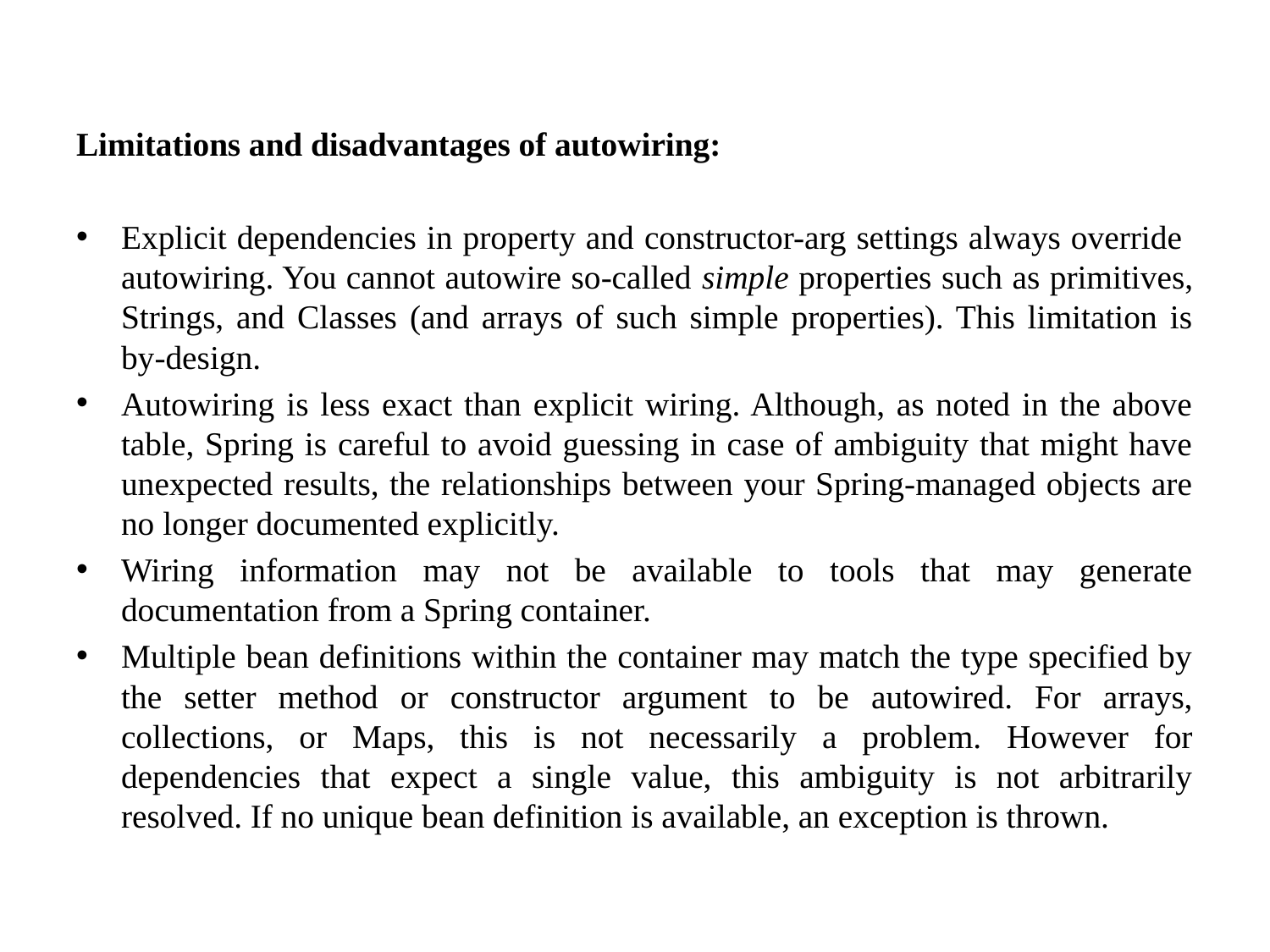

Limitations and disadvantages of autowiring:

Explicit dependencies in property and constructor-arg settings always override  autowiring. You cannot autowire so-called simple properties such as primitives, Strings, and Classes (and arrays of such simple properties). This limitation is by-design.
Autowiring is less exact than explicit wiring. Although, as noted in the above table, Spring is careful to avoid guessing in case of ambiguity that might have unexpected results, the relationships between your Spring-managed objects are no longer documented explicitly.
Wiring information may not be available to tools that may generate documentation from a Spring container.
Multiple bean definitions within the container may match the type specified by the setter method or constructor argument to be autowired. For arrays, collections, or Maps, this is not necessarily a problem. However for dependencies that expect a single value, this ambiguity is not arbitrarily resolved. If no unique bean definition is available, an exception is thrown.